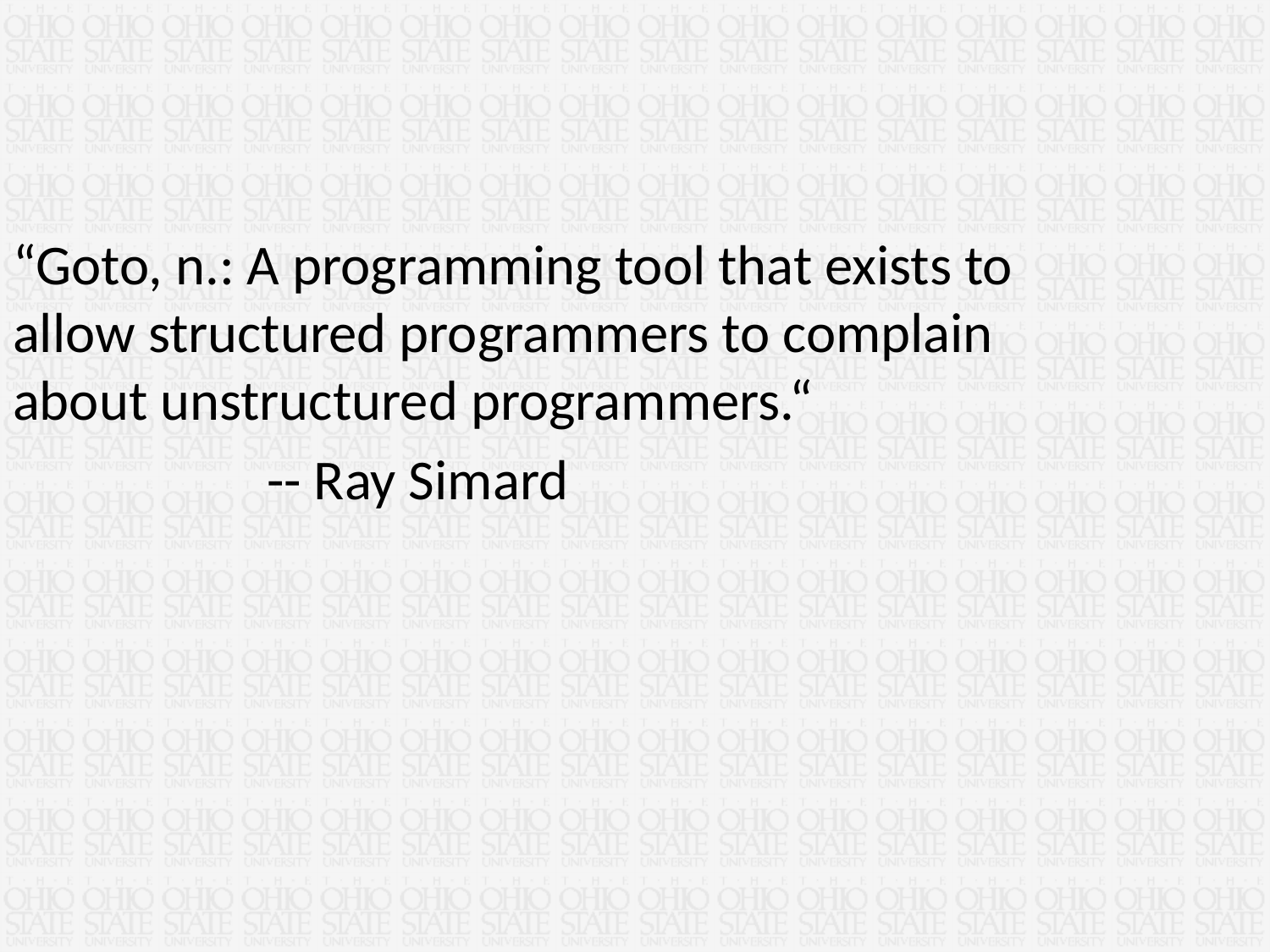

“Goto, n.: A programming tool that exists to 	allow structured programmers to complain 	about unstructured programmers.“
		-- Ray Simard